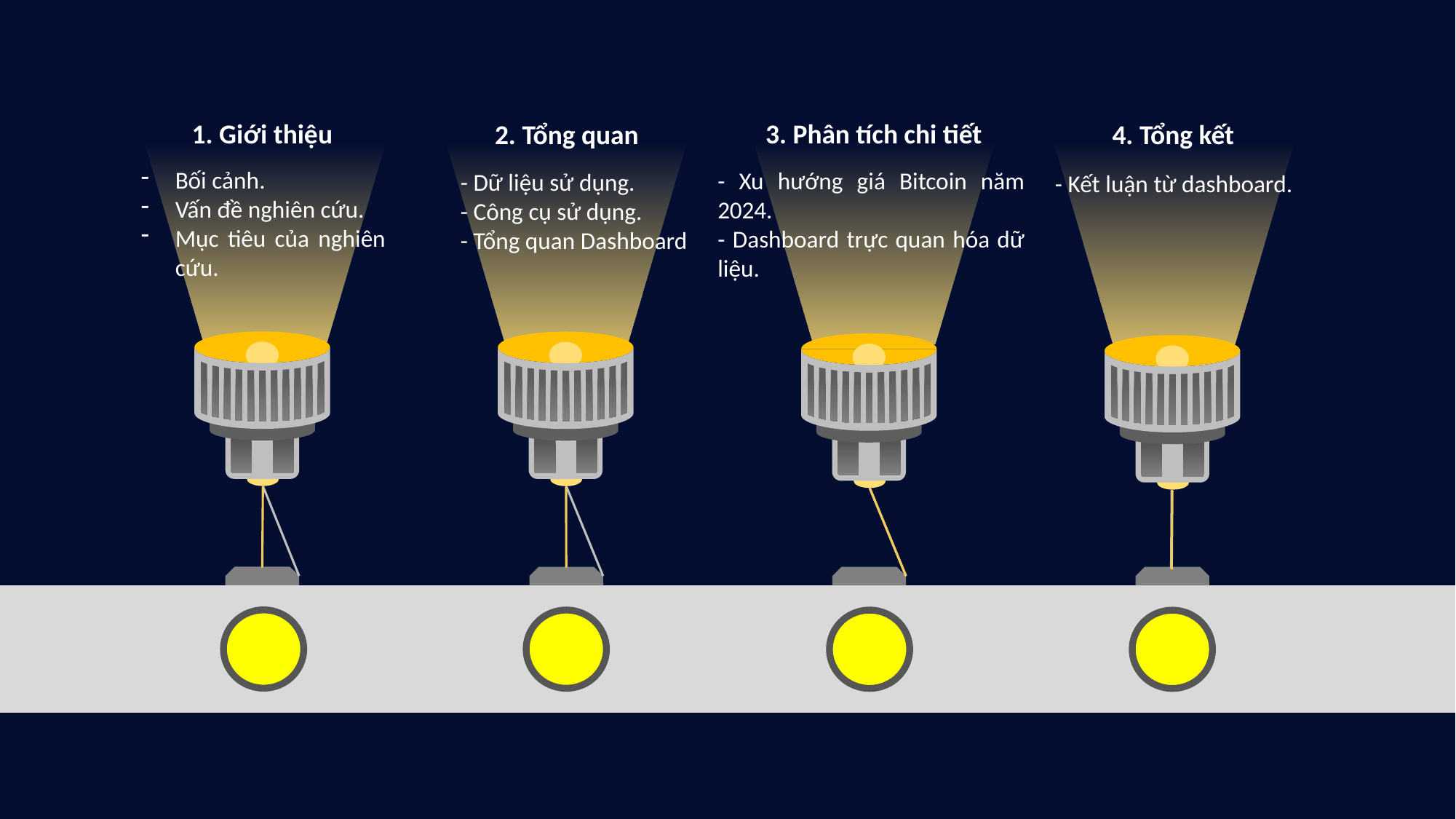

3. Phân tích chi tiết
1. Giới thiệu
2. Tổng quan
4. Tổng kết

Bối cảnh.
Vấn đề nghiên cứu.
Mục tiêu của nghiên cứu.
- Xu hướng giá Bitcoin năm 2024.
- Dashboard trực quan hóa dữ liệu.
- Dữ liệu sử dụng.
- Công cụ sử dụng.
- Tổng quan Dashboard
- Kết luận từ dashboard.